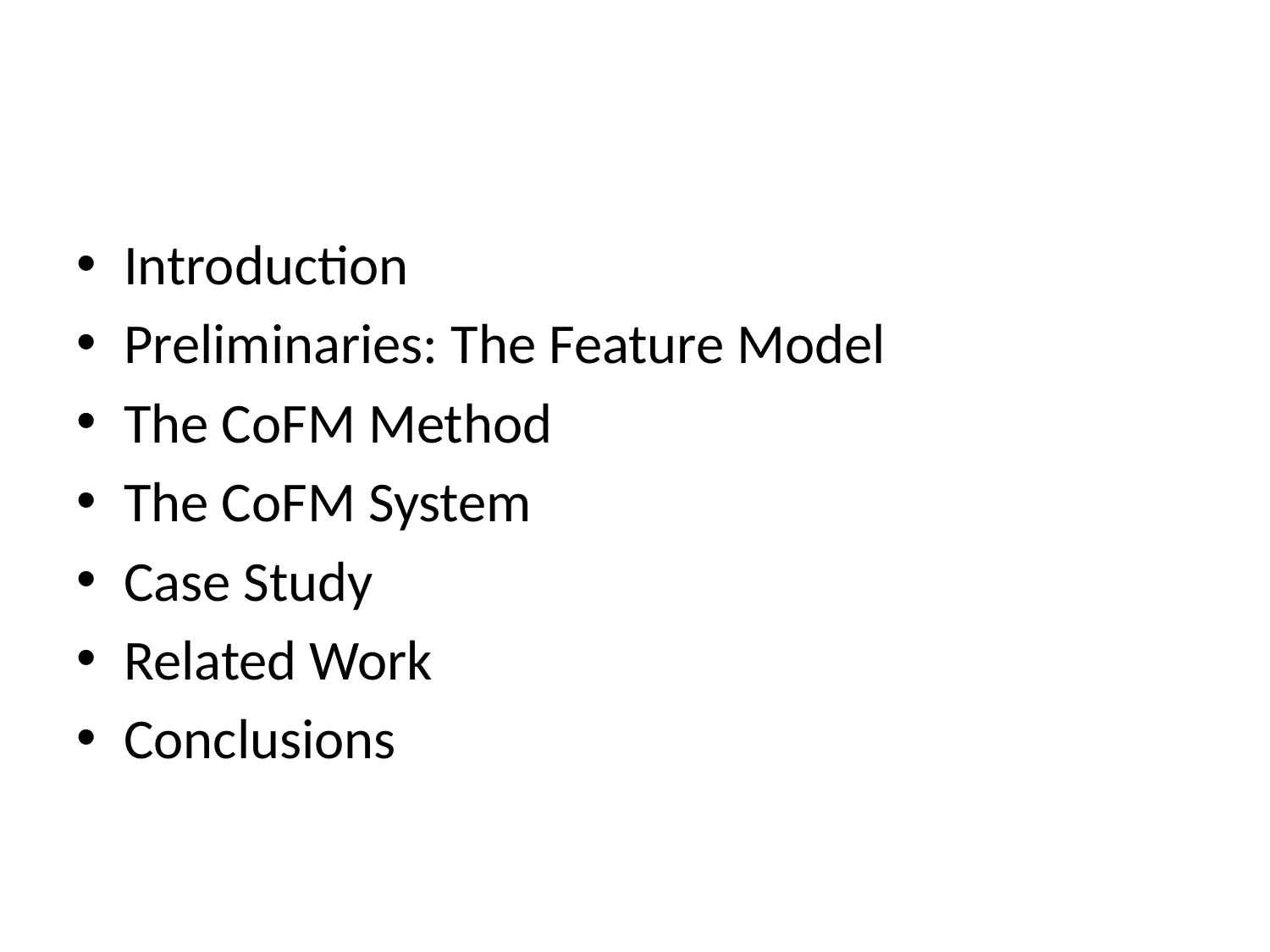

#
Introduction
Preliminaries: The Feature Model
The CoFM Method
The CoFM System
Case Study
Related Work
Conclusions